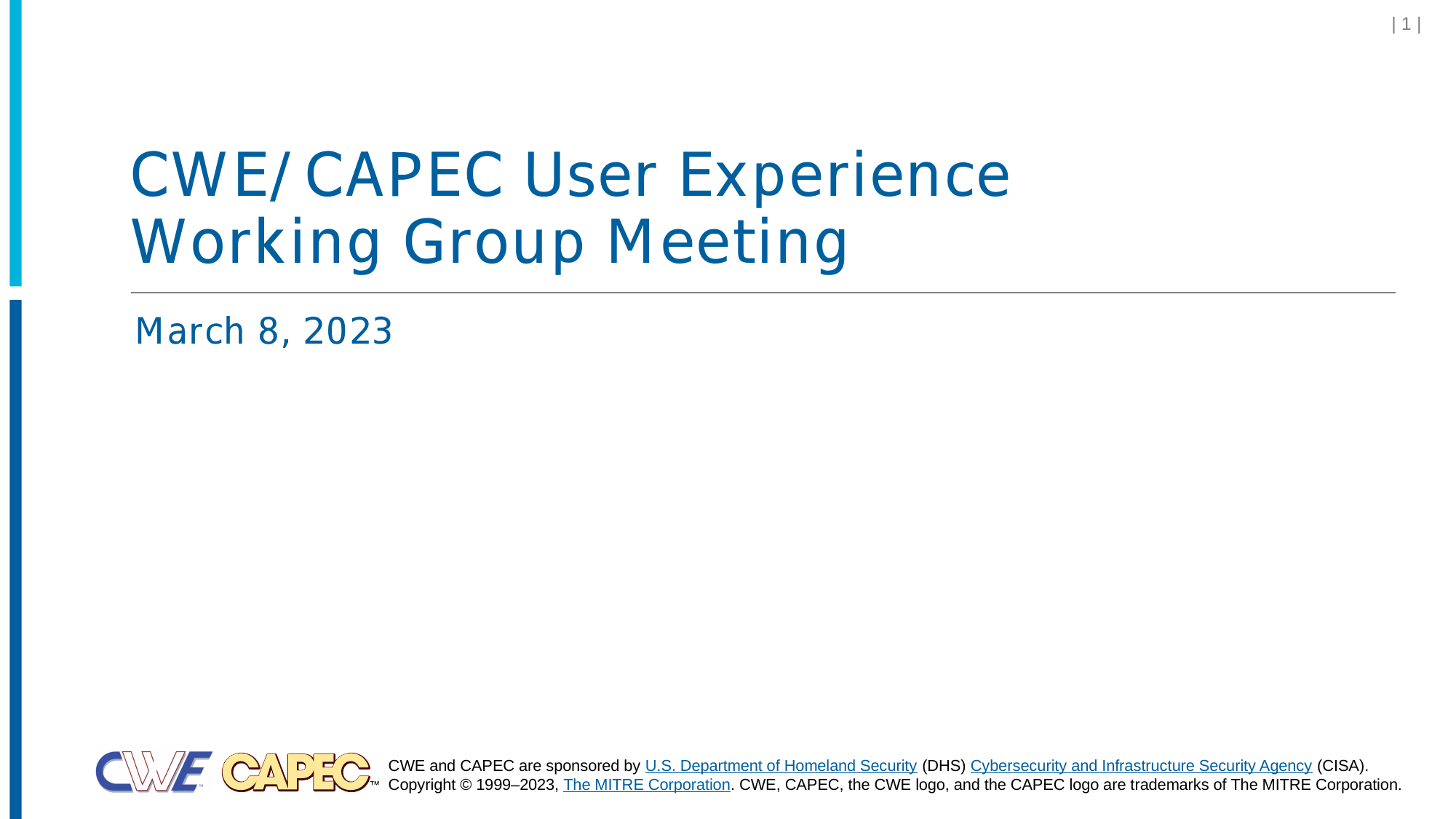

| 1 |
# CWE/CAPEC User Experience Working Group Meeting
March 8, 2023